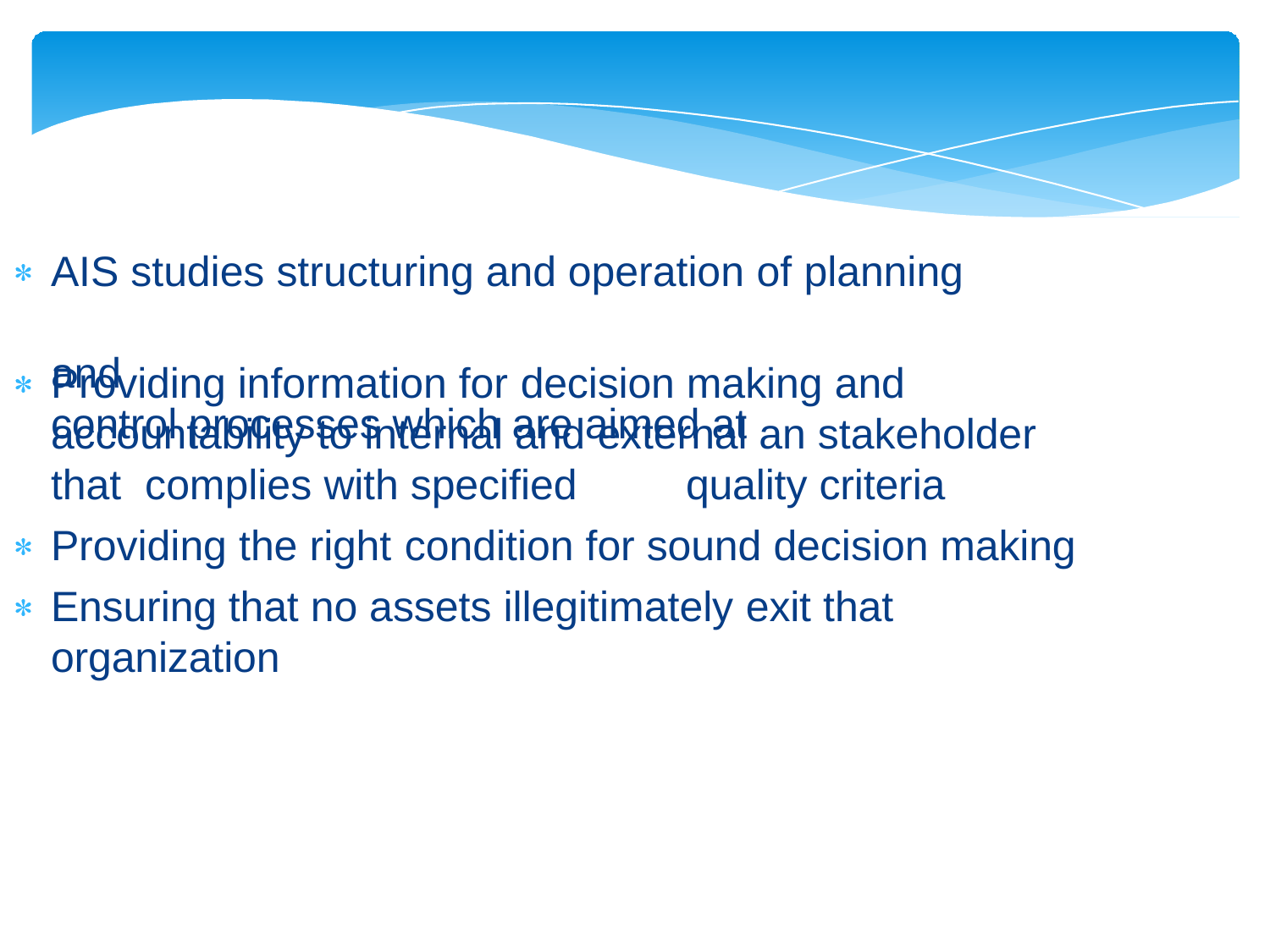

# AIS studies structuring and operation of planning	and
control processes which are aimed at

Providing information for decision making and  accountability to internal and external an stakeholder that  complies with specified	quality criteria
Providing the right	condition for sound decision making
Ensuring that no assets illegitimately exit that organization